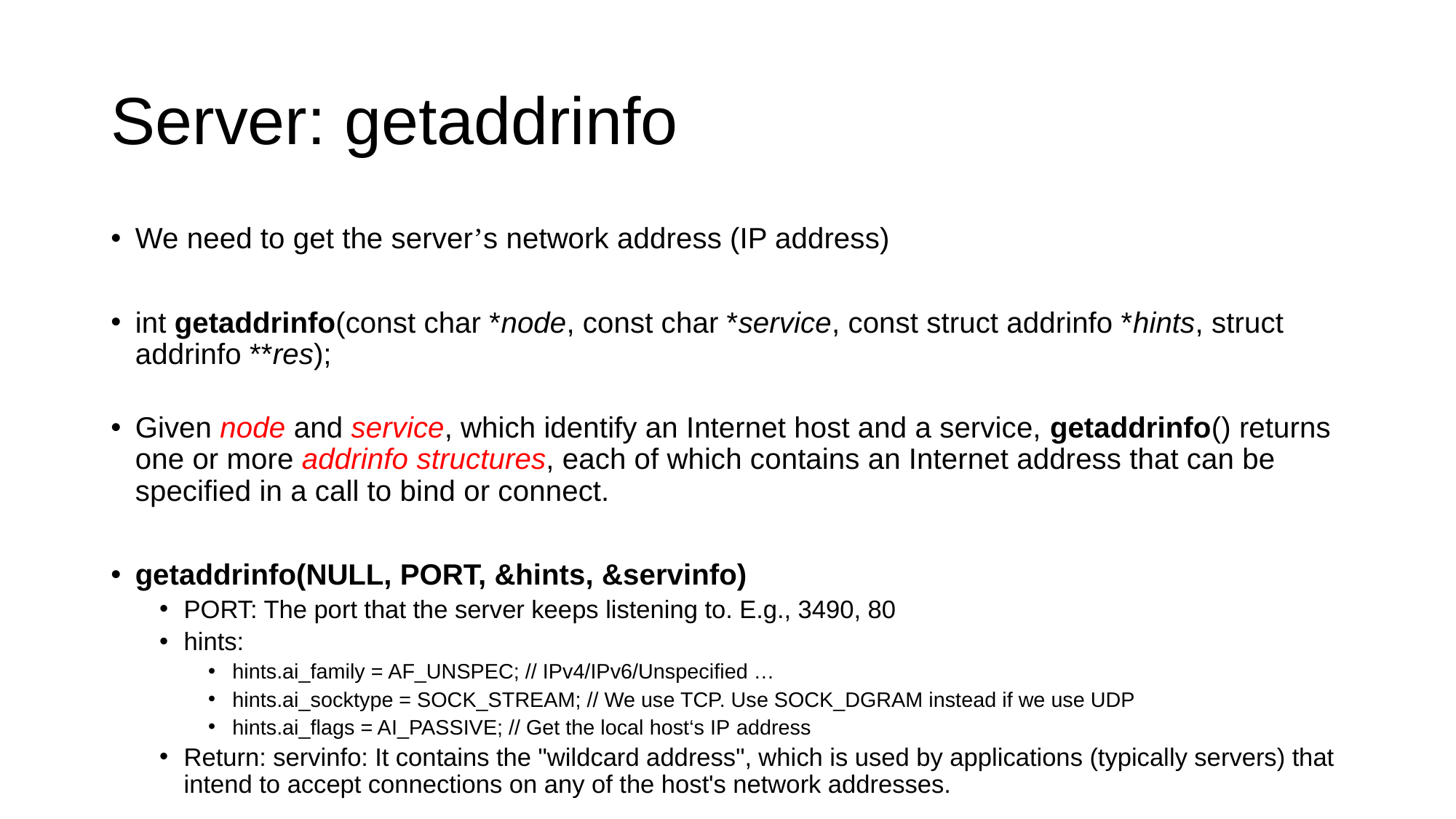

# Server: getaddrinfo
We need to get the server’s network address (IP address)

int getaddrinfo(const char *node, const char *service, const struct addrinfo *hints, struct addrinfo **res);
Given node and service, which identify an Internet host and a service, getaddrinfo() returns one or more addrinfo structures, each of which contains an Internet address that can be specified in a call to bind or connect.

getaddrinfo(NULL, PORT, &hints, &servinfo)
PORT: The port that the server keeps listening to. E.g., 3490, 80
hints:
hints.ai_family = AF_UNSPEC; // IPv4/IPv6/Unspecified …
hints.ai_socktype = SOCK_STREAM; // We use TCP. Use SOCK_DGRAM instead if we use UDP
hints.ai_flags = AI_PASSIVE; // Get the local host‘s IP address
Return: servinfo: It contains the "wildcard address", which is used by applications (typically servers) that intend to accept connections on any of the host's network addresses.